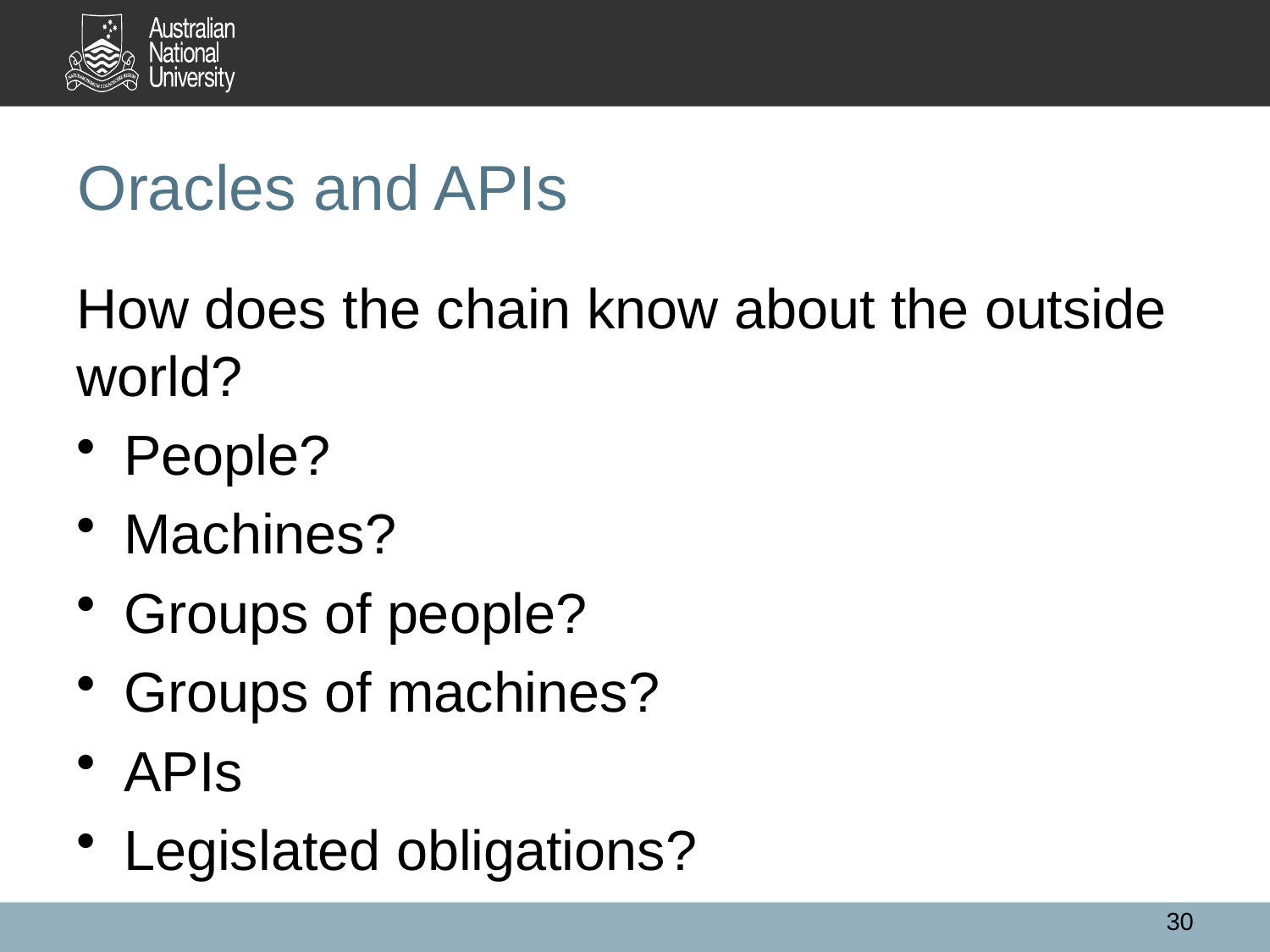

# Oracles and APIs
How does the chain know about the outside world?
People?
Machines?
Groups of people?
Groups of machines?
APIs
Legislated obligations?
30